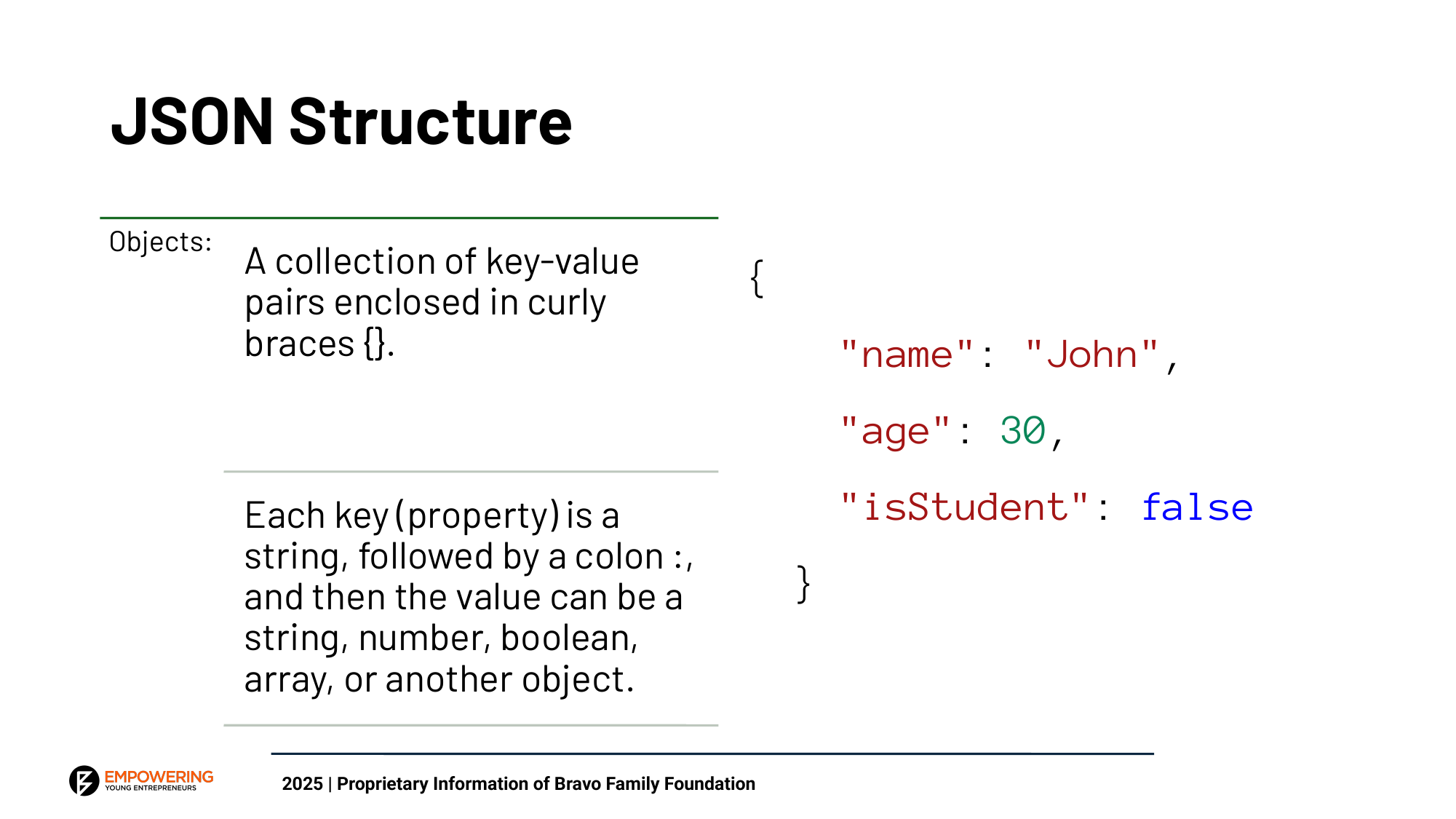

# JSON Structure
Objects:
A collection of key-value pairs enclosed in curly braces {}.
Each key (property) is a string, followed by a colon :, and then the value can be a string, number, boolean, array, or another object.
{
    "name": "John",
    "age": 30,
    "isStudent": false
  }